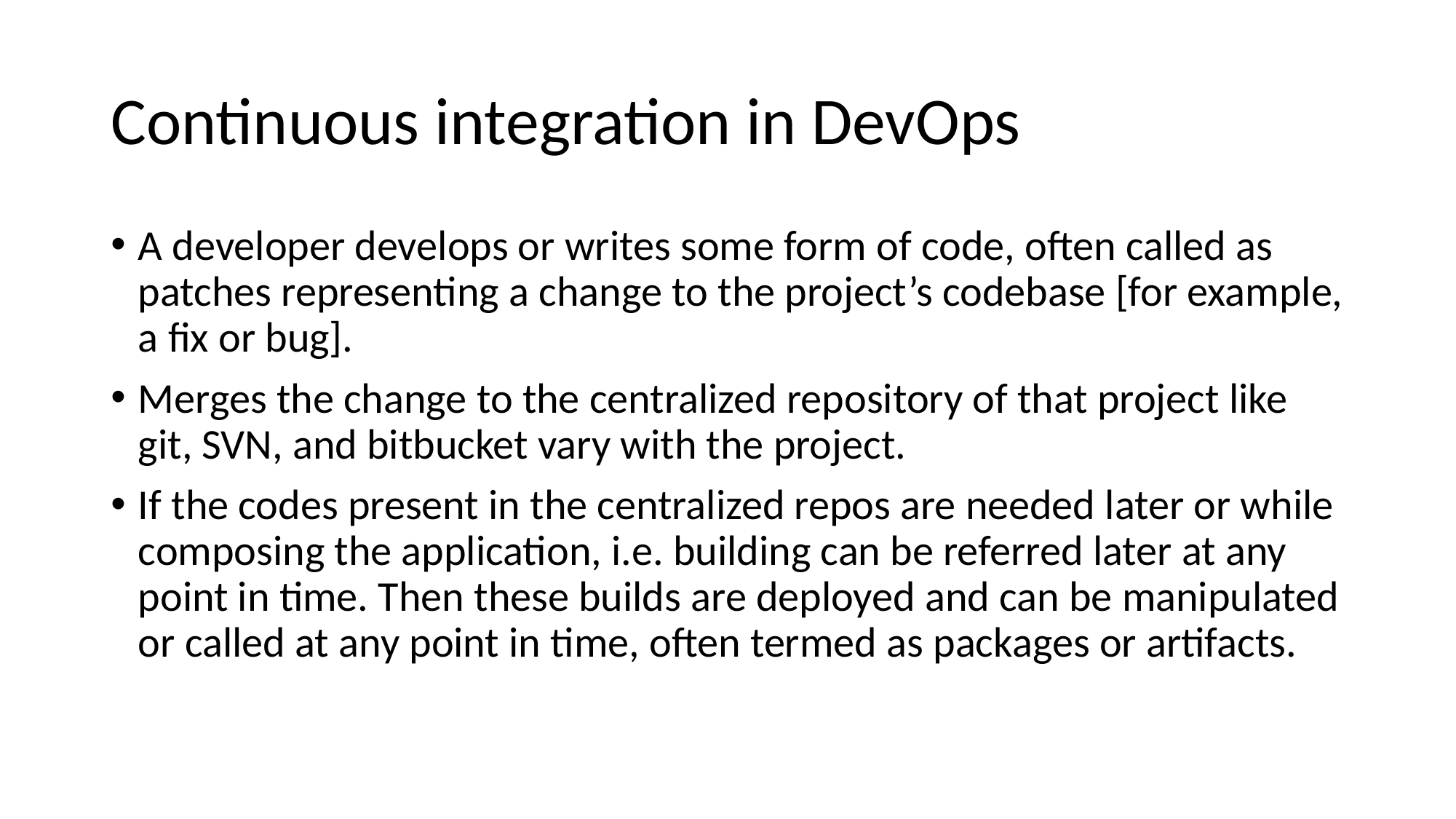

# Continuous integration in DevOps
A developer develops or writes some form of code, often called as patches representing a change to the project’s codebase [for example, a fix or bug].
Merges the change to the centralized repository of that project like git, SVN, and bitbucket vary with the project.
If the codes present in the centralized repos are needed later or while composing the application, i.e. building can be referred later at any point in time. Then these builds are deployed and can be manipulated or called at any point in time, often termed as packages or artifacts.